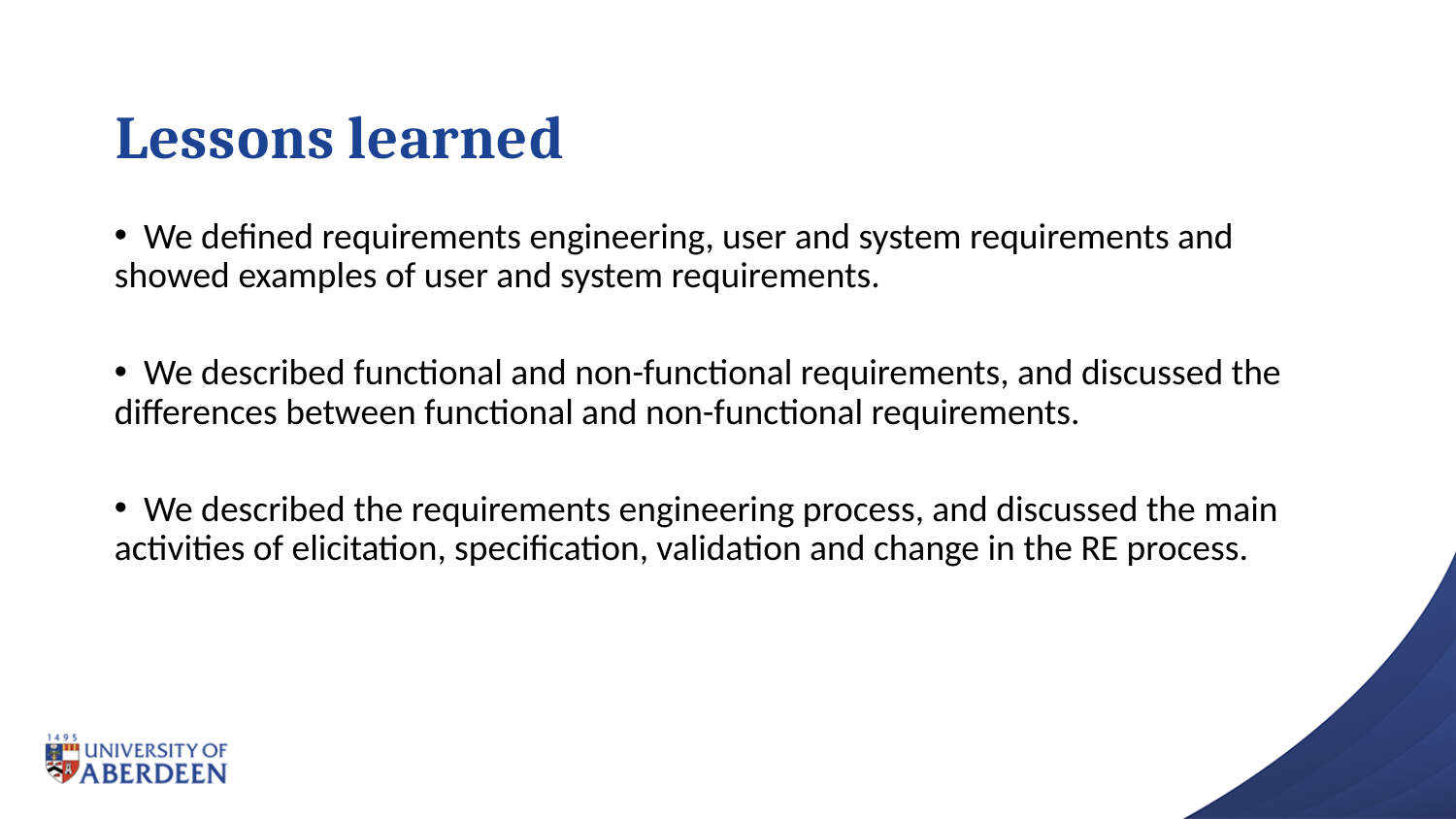

# Lessons learned
  We defined requirements engineering, user and system requirements and showed examples of user and system requirements.

  We described functional and non-functional requirements, and discussed the differences between functional and non-functional requirements.

  We described the requirements engineering process, and discussed the main activities of elicitation, specification, validation and change in the RE process.